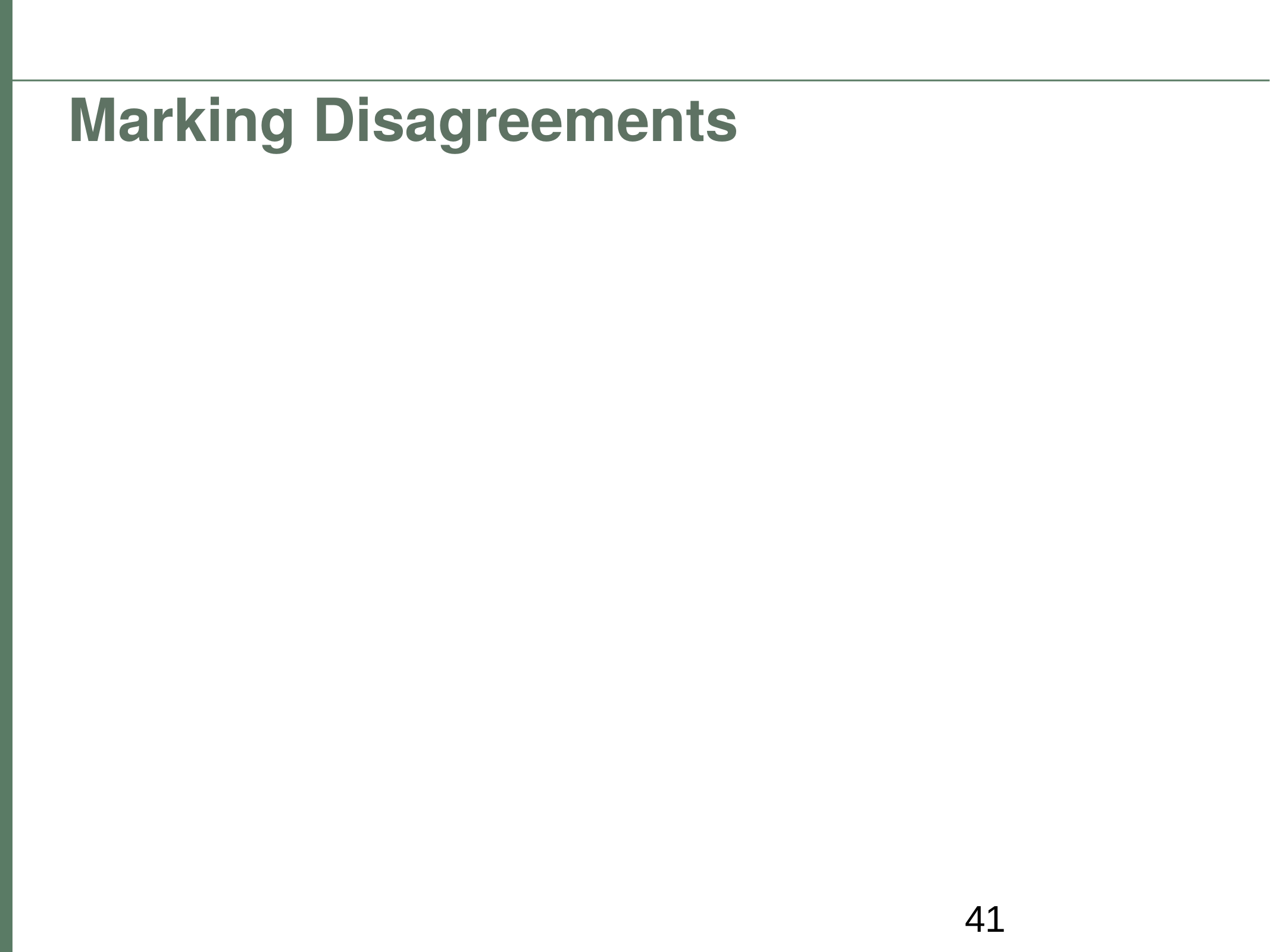

# Marking Disagreements
You have 1 week from when a piece of graded work is handed back to bring problems to my attention. These could be addition errors or something marked incorrectly.
In both cases there will be an online form you will need to fill out. The form will collect all the information needed to investigate your concern.
When submitting something for a marking review you will be required to:
Provide a detailed explanation  justifying why your work as written is correct. (Explanations such as “I thought you meant X” or “I meant to say …” are not acceptable.)
More details on the course website under policies
If nothing received in writing after 1 week the mark stands
When submitting something for review, I reserve the right to review the marking of other questions for accuracy and consistency

41